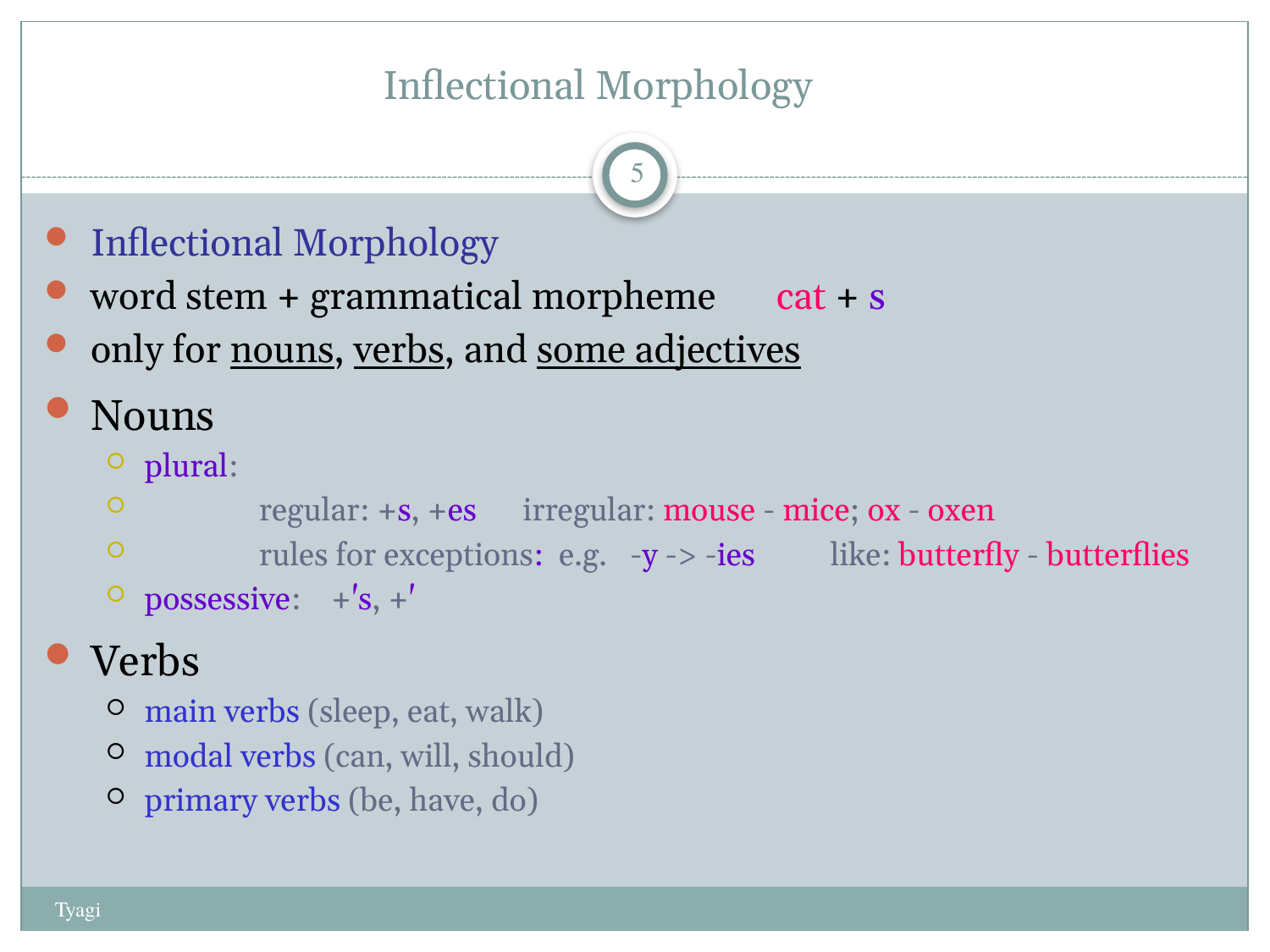

# Inflectional Morphology
5
Inflectional Morphology
word stem + grammatical morpheme	cat + s
only for nouns, verbs, and some adjectives
Nouns
plural:
	regular: +s, +es      irregular: mouse - mice; ox - oxen
	rules for exceptions:  e.g.   -y -> -ies	like: butterfly - butterflies
possessive:    +'s, +'
Verbs
main verbs (sleep, eat, walk)
modal verbs (can, will, should)
primary verbs (be, have, do)
Tyagi